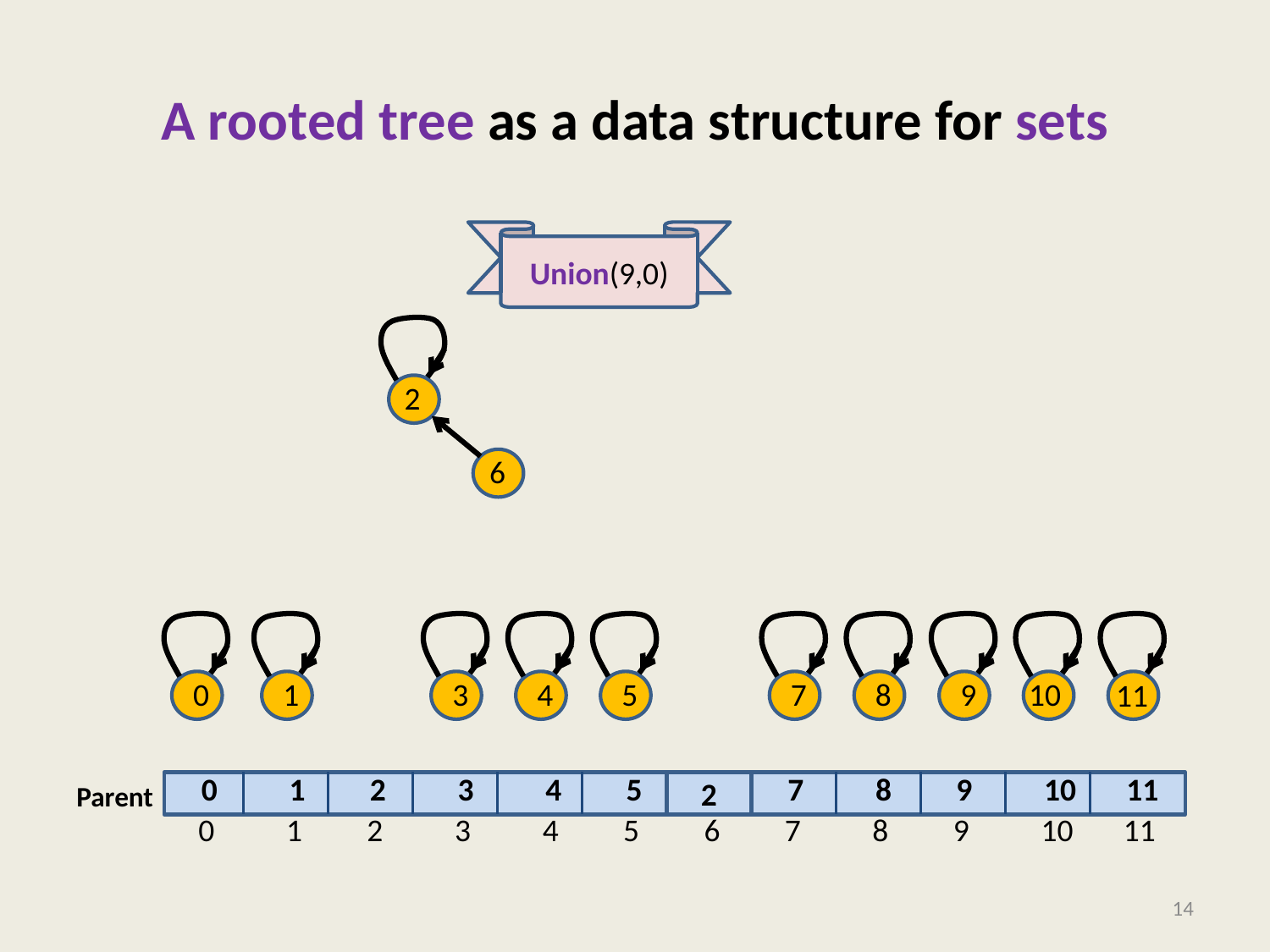

# A rooted tree as a data structure for sets

Union(9,0)

2

6

0

1

3

4

5

7

8

9

10

11
0          1         2          3          4         5         6         7          8         9          10       11
Parent

2
0          1         2          3          4         5         6         7          8         9          10       11
14